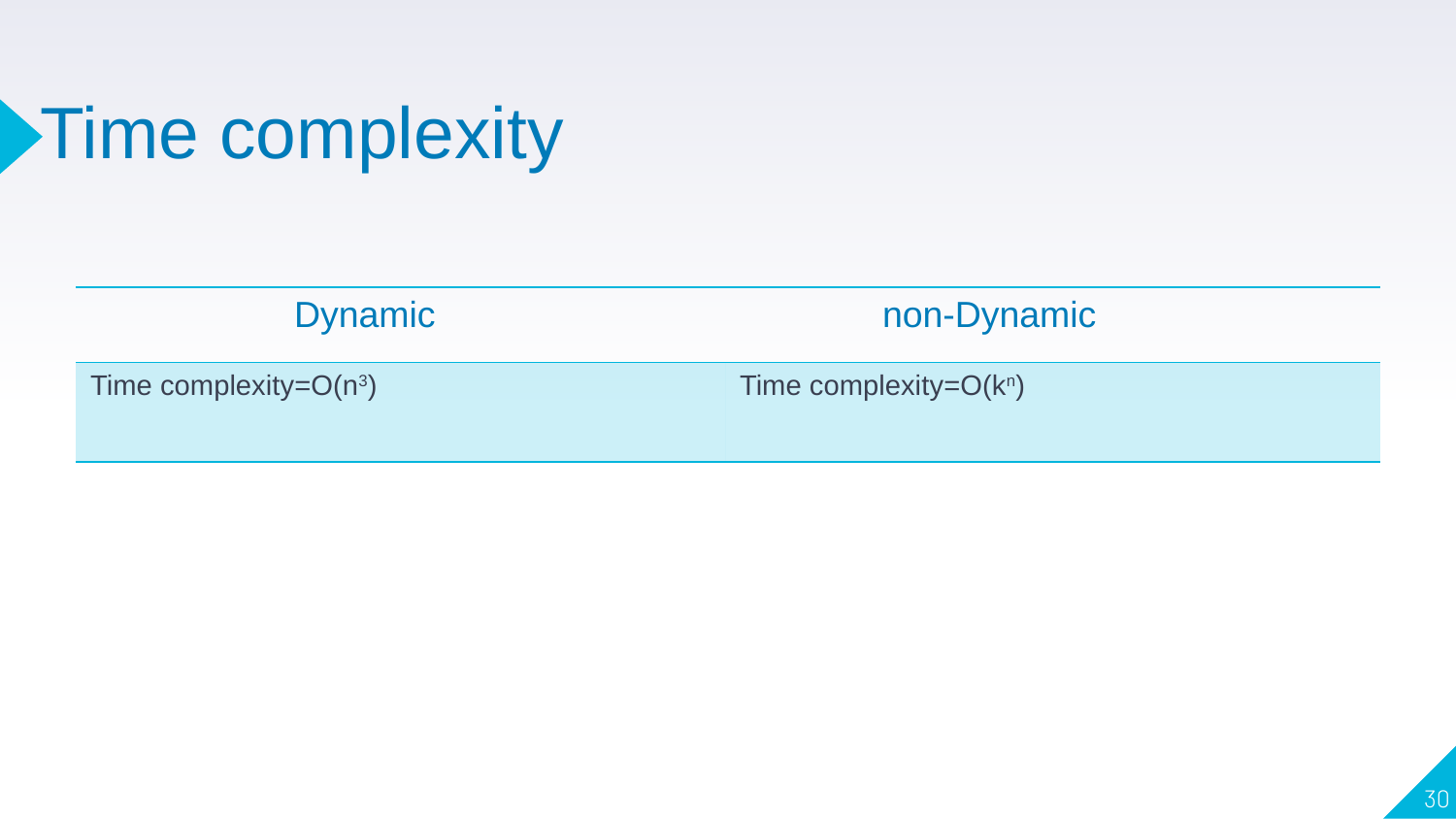

# Time complexity
| Dynamic | non-Dynamic |
| --- | --- |
| Time complexity=O(n3) | Time complexity=O(kn) |
30